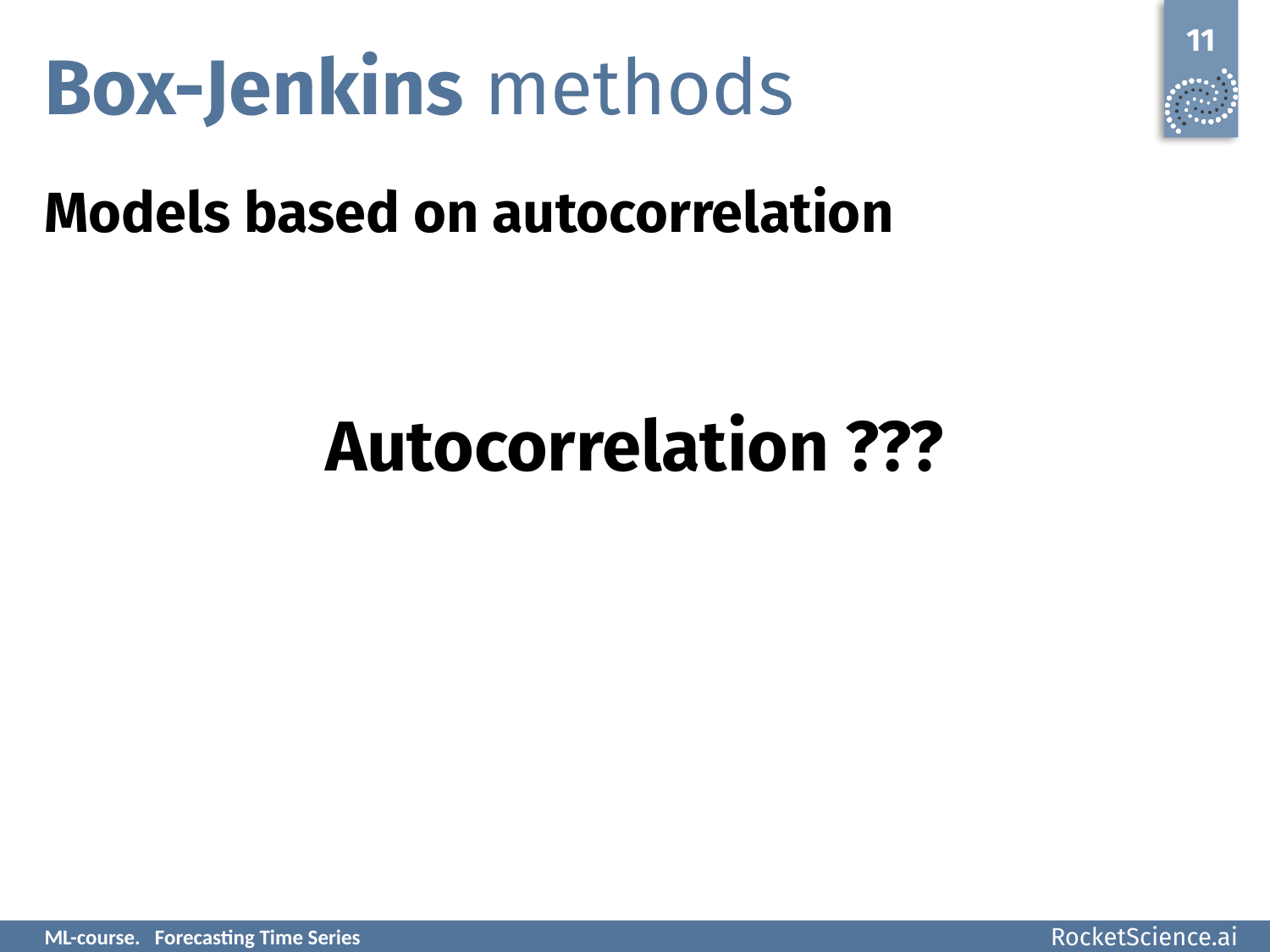

11
# Box-Jenkins methods
Models based on autocorrelation

Autocorrelation ???

ML-course.   Forecasting Time Series